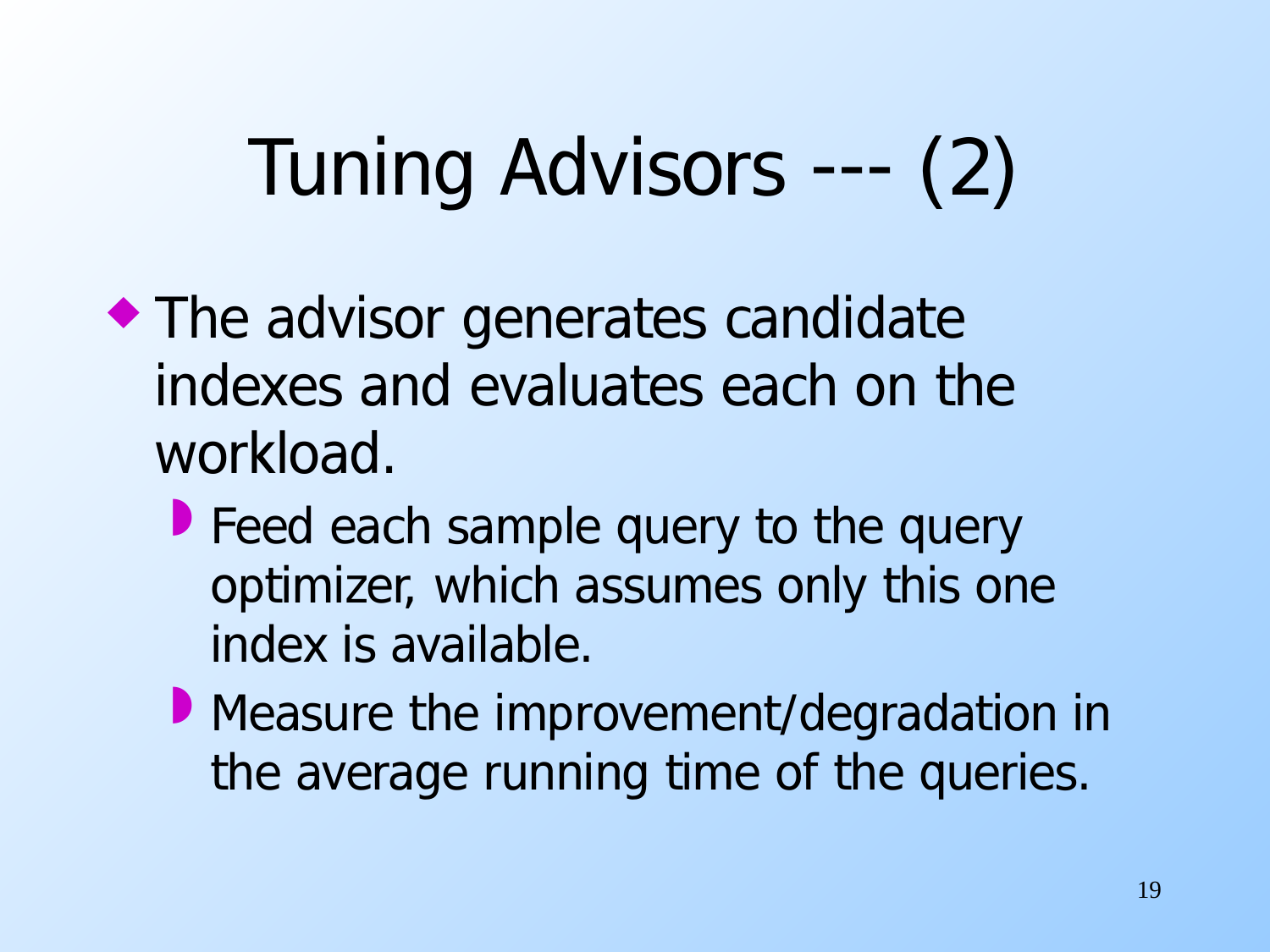

# Tuning Advisors --- (2)
The advisor generates candidate indexes and evaluates each on the workload.
Feed each sample query to the query optimizer, which assumes only this one index is available.
Measure the improvement/degradation in the average running time of the queries.
19